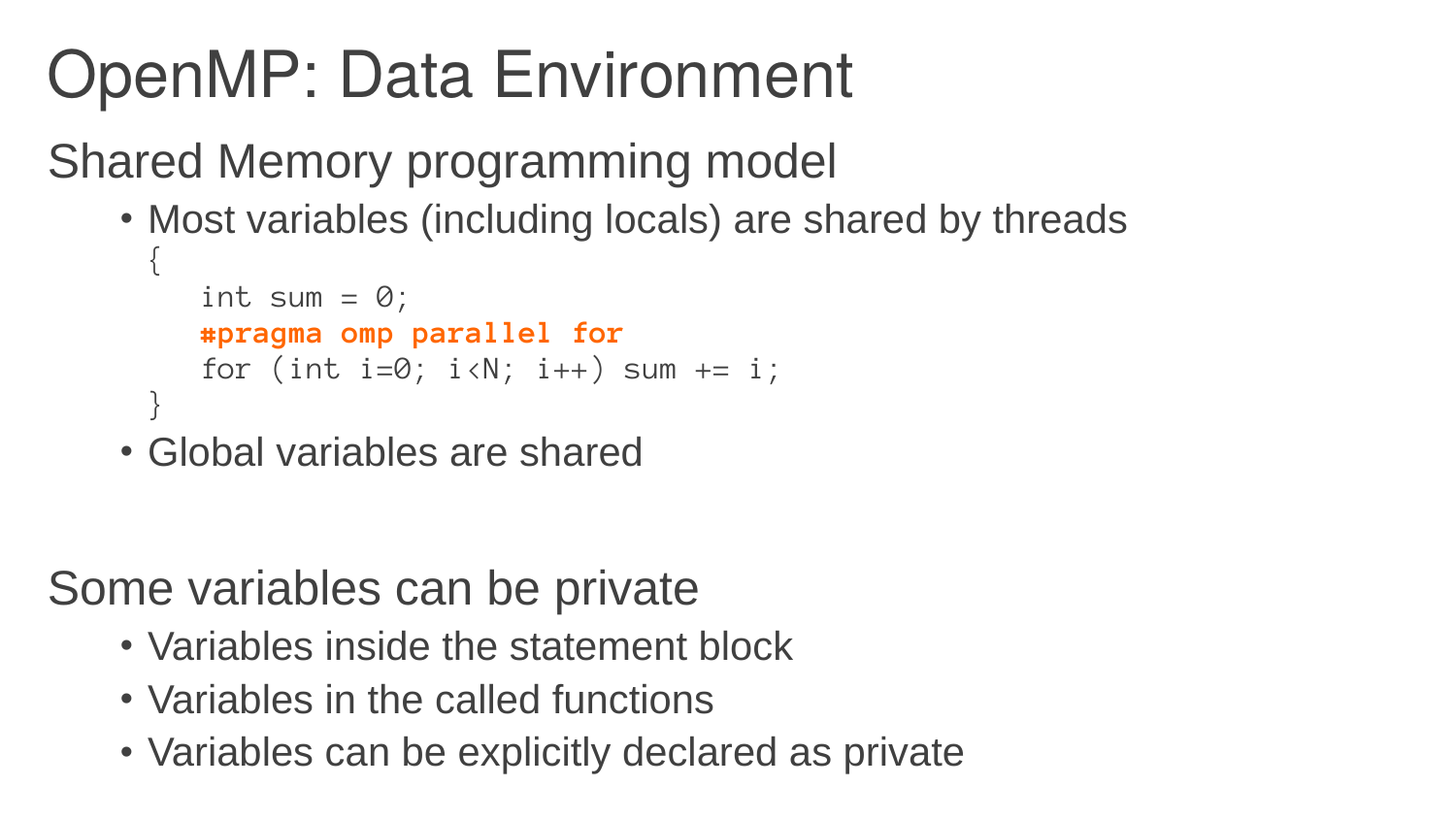

# OpenMP: Data Environment
Shared Memory programming model
Most variables (including locals) are shared by threads
{
   int sum = 0;
   #pragma omp parallel for
   for (int i=0; i<N; i++) sum += i;
}
Global variables are shared

Some variables can be private
Variables inside the statement block
Variables in the called functions
Variables can be explicitly declared as private